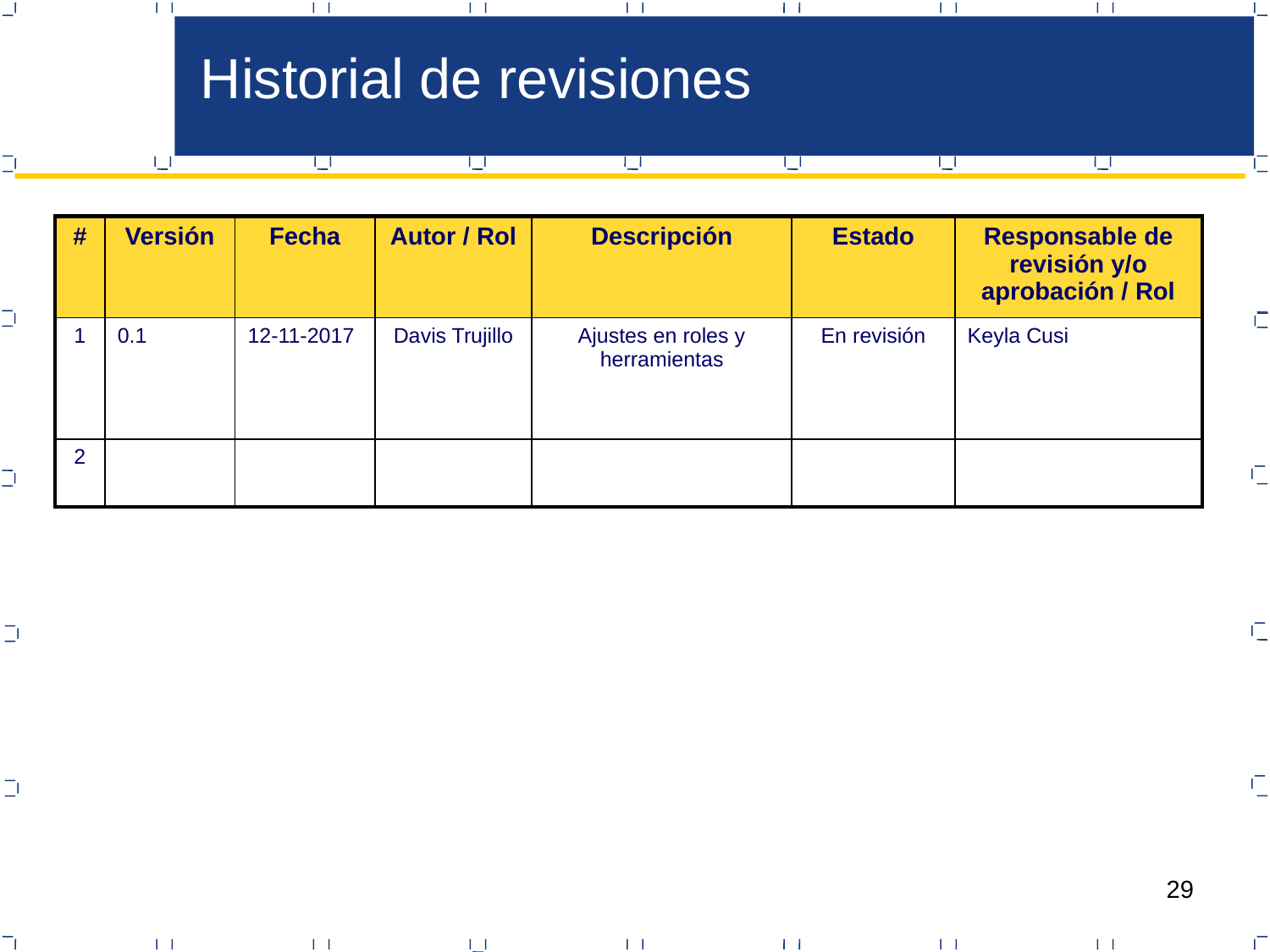

Historial de revisiones

| # | Versión | Fecha | Autor / Rol | Descripción | Estado | Responsable de revisión y/o aprobación / Rol |
| --- | --- | --- | --- | --- | --- | --- |
| 1 | 0.1 | 12-11-2017 | Davis Trujillo | Ajustes en roles y herramientas | En revisión | Keyla Cusi |
| 2 |  |  |  |  |  |  |